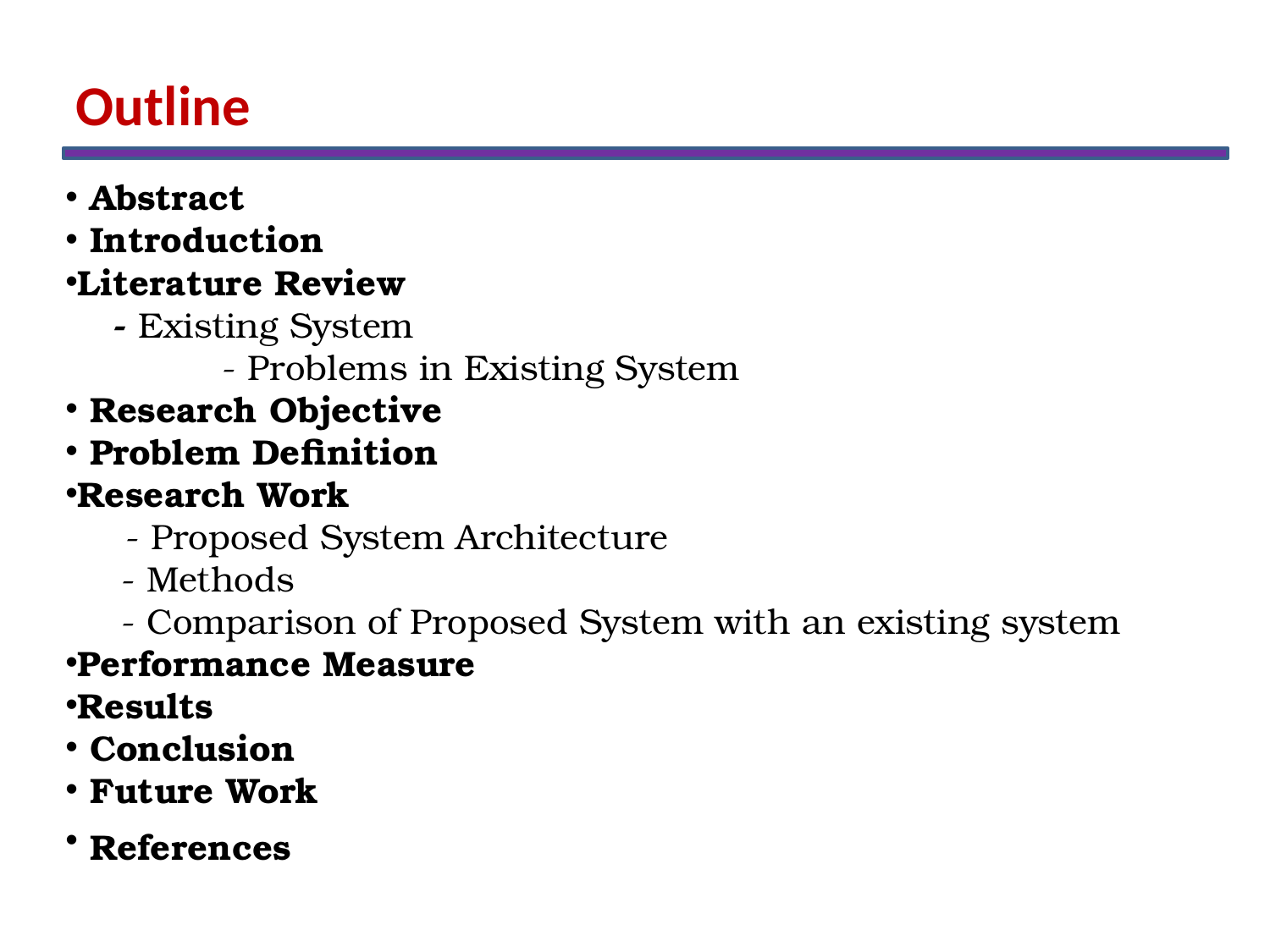

Outline

 Abstract
 Introduction
Literature Review
    - Existing System
              - Problems in Existing System
 Research Objective
 Problem Definition
Research Work
     - Proposed System Architecture
     - Methods
     - Comparison of Proposed System with an existing system
Performance Measure
Results
 Conclusion
 Future Work
 References